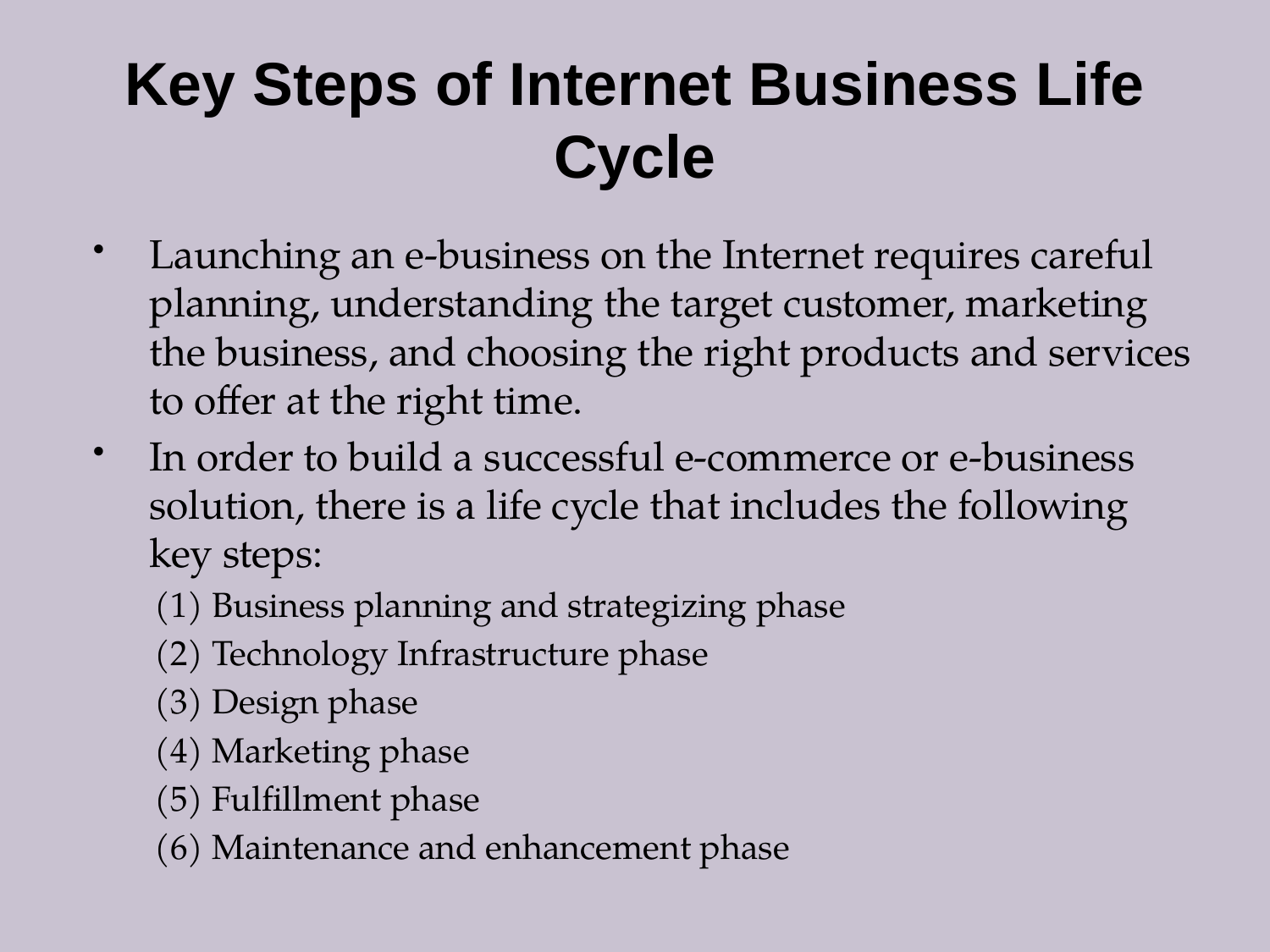

# Key Steps of Internet Business Life Cycle
Launching an e-business on the Internet requires careful planning, understanding the target customer, marketing the business, and choosing the right products and services to offer at the right time.
In order to build a successful e-commerce or e-business solution, there is a life cycle that includes the following key steps:
(1) Business planning and strategizing phase
(2) Technology Infrastructure phase
(3) Design phase
(4) Marketing phase
(5) Fulfillment phase
(6) Maintenance and enhancement phase